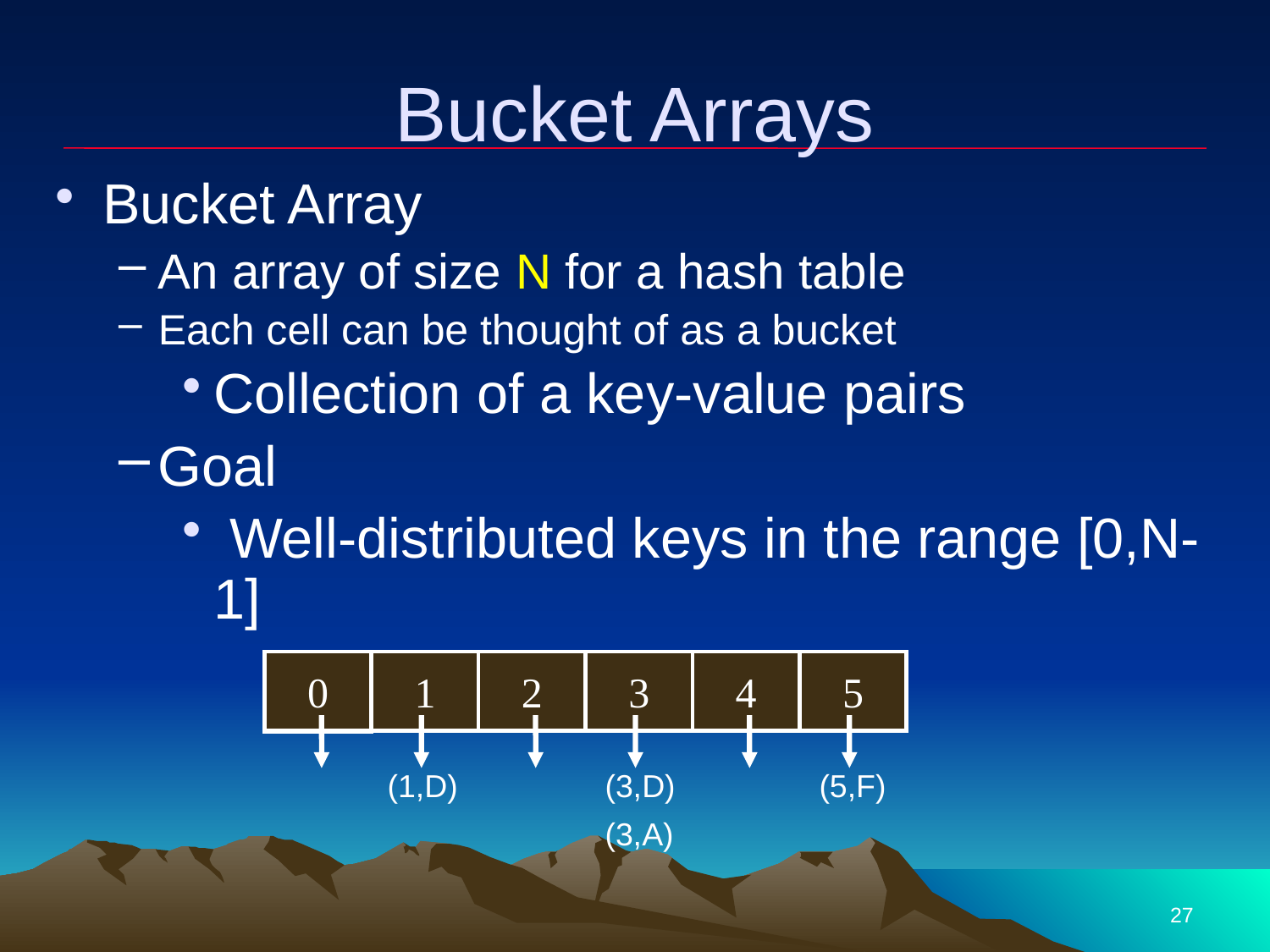

# Bucket Arrays
Bucket Array
An array of size N for a hash table
Each cell can be thought of as a bucket
Collection of a key-value pairs
Goal
 Well-distributed keys in the range [0,N-1]

0
1
2
3
4
5

(1,D)
(3,D)
(3,A)
(5,F)
27